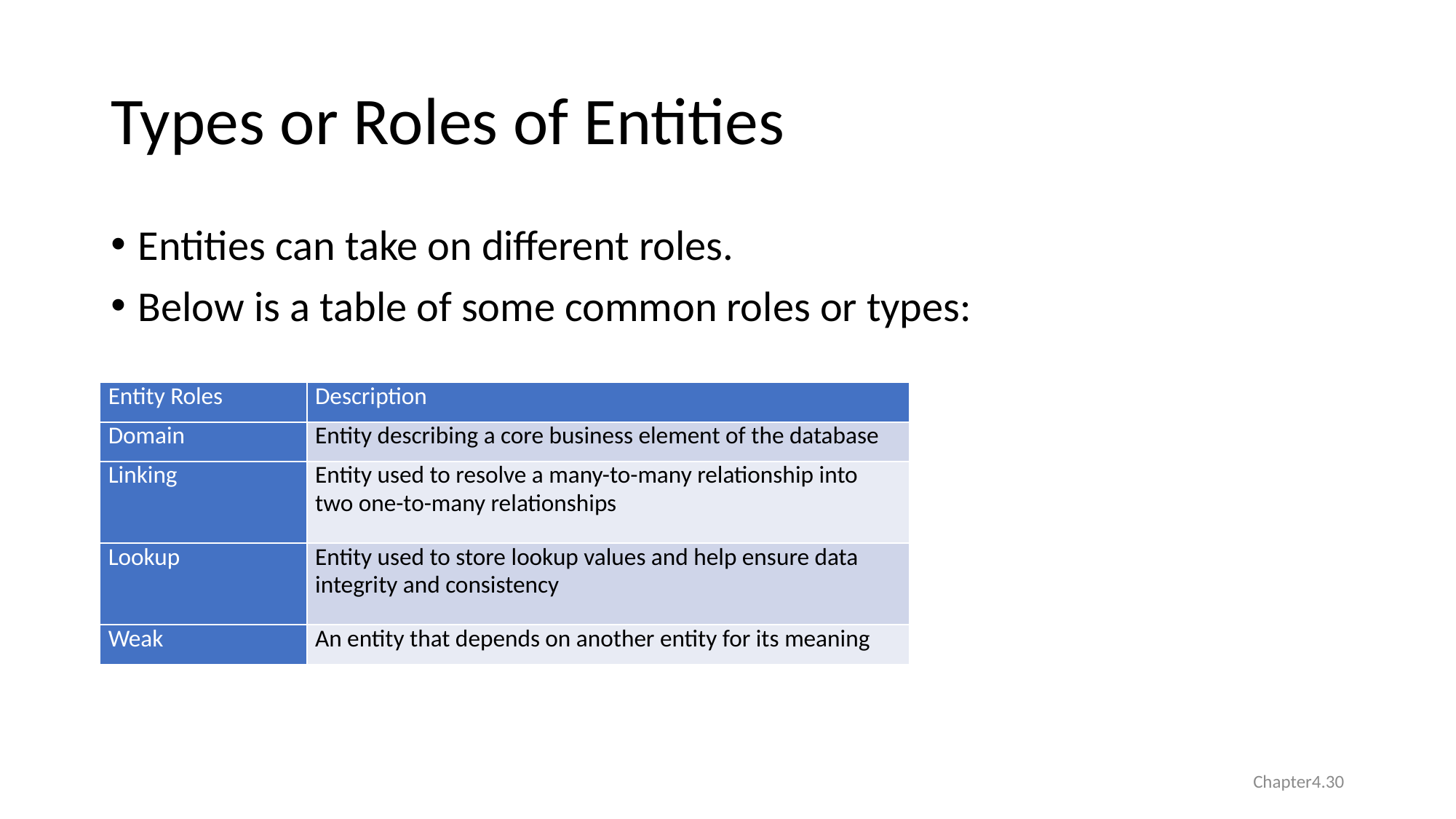

# Types or Roles of Entities
Entities can take on different roles.
Below is a table of some common roles or types:

| Entity Roles | Description |
| --- | --- |
| Domain | Entity describing a core business element of the database |
| Linking | Entity used to resolve a many-to-many relationship into two one-to-many relationships |
| Lookup | Entity used to store lookup values and help ensure data integrity and consistency |
| Weak | An entity that depends on another entity for its meaning |
Chapter4.30